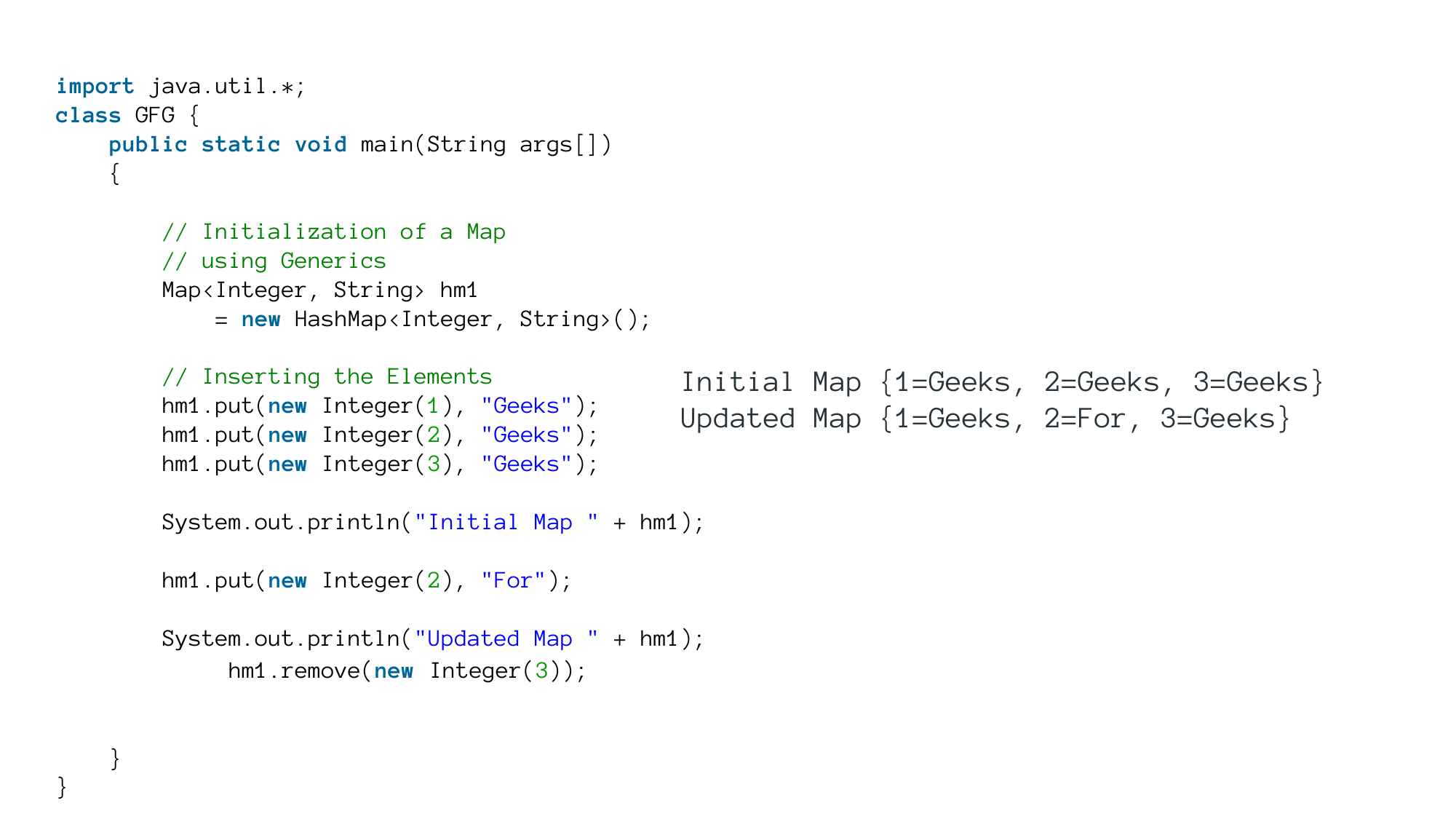

import java.util.*;
class GFG {
    public static void main(String args[])
    {

        // Initialization of a Map
        // using Generics
        Map<Integer, String> hm1
            = new HashMap<Integer, String>();

        // Inserting the Elements
        hm1.put(new Integer(1), "Geeks");
        hm1.put(new Integer(2), "Geeks");
        hm1.put(new Integer(3), "Geeks");

        System.out.println("Initial Map " + hm1);

        hm1.put(new Integer(2), "For");

        System.out.println("Updated Map " + hm1);
             hm1.remove(new Integer(3));

    }
}
Initial Map {1=Geeks, 2=Geeks, 3=Geeks} Updated Map {1=Geeks, 2=For, 3=Geeks}